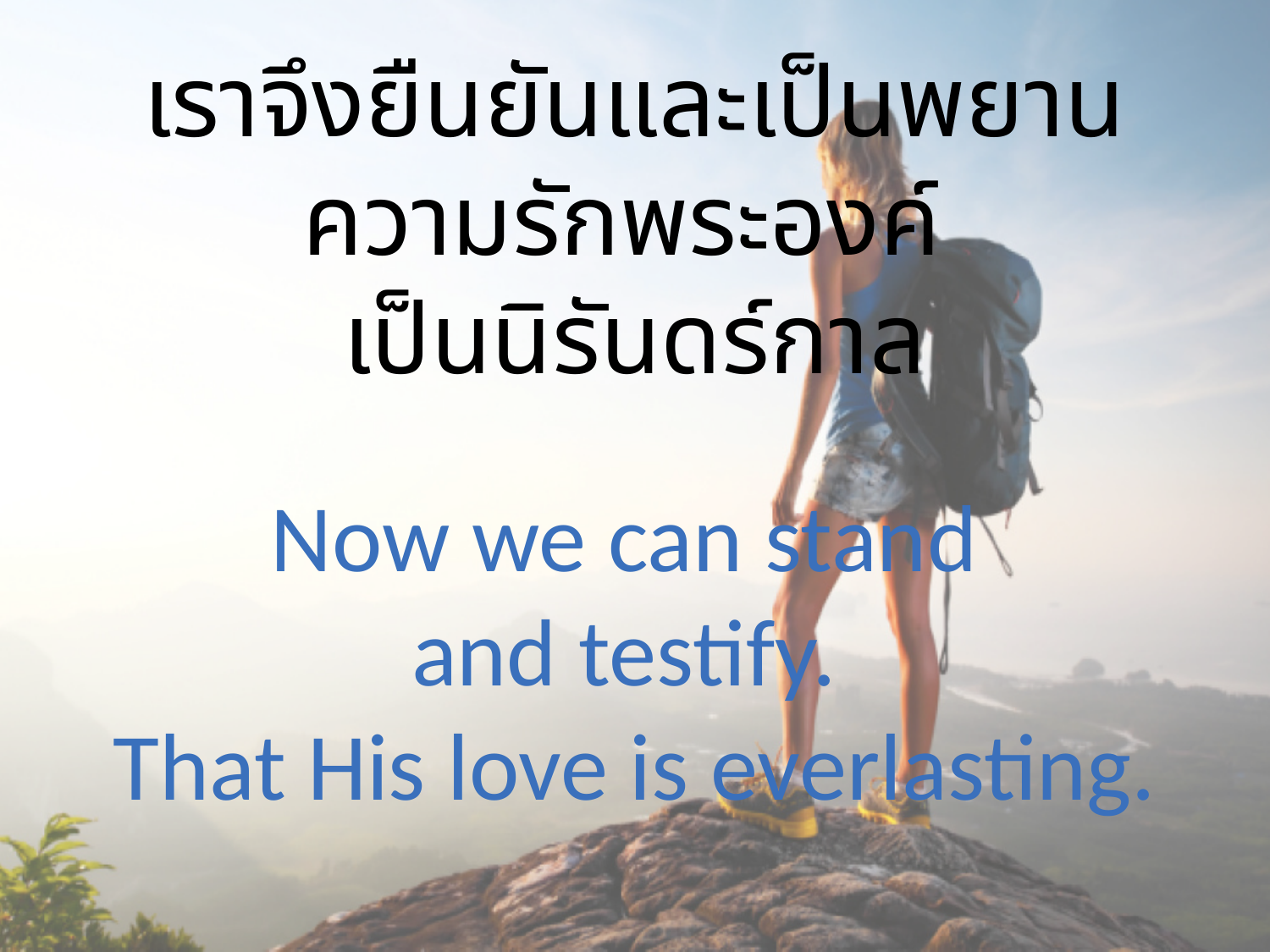

เราจึงยืนยันและเป็นพยาน
ความรักพระองค์
เป็นนิรันดร์กาล
Now we can stand
and testify.
That His love is everlasting.